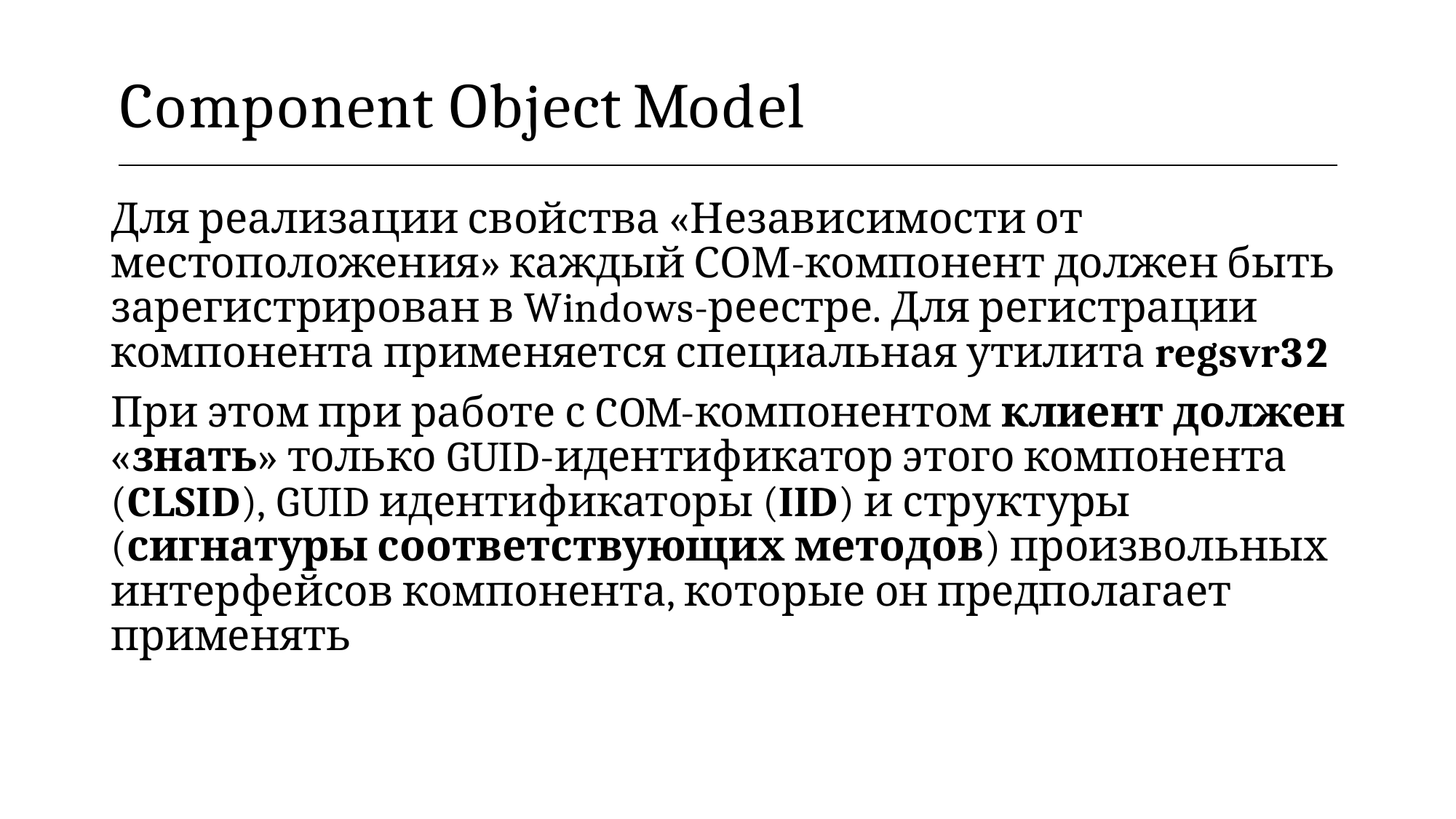

| Component Object Model |
| --- |
Для реализации свойства «Независимости от местоположения» каждый СОМ-компонент должен быть зарегистрирован в Windows-реестре. Для регистрации компонента применяется специальная утилита regsvr32
При этом при работе с COM-компонентом клиент должен «знать» только GUID-идентификатор этого компонента (CLSID), GUID идентификаторы (IID) и структуры (сигнатуры соответствующих методов) произвольных интерфейсов компонента, которые он предполагает применять